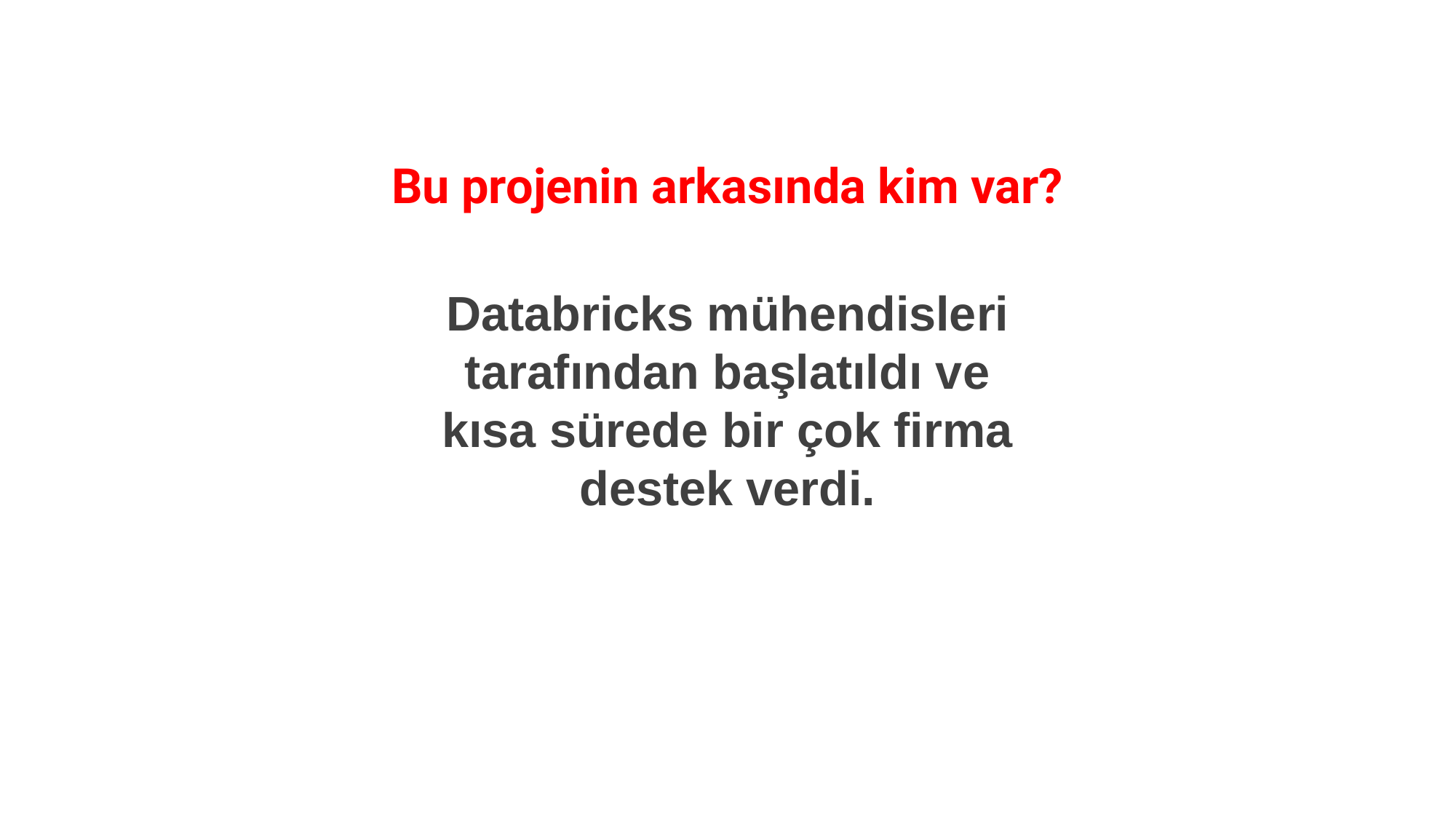

Bu projenin arkasında kim var?
Databricks mühendisleri tarafından başlatıldı ve kısa sürede bir çok firma destek verdi.